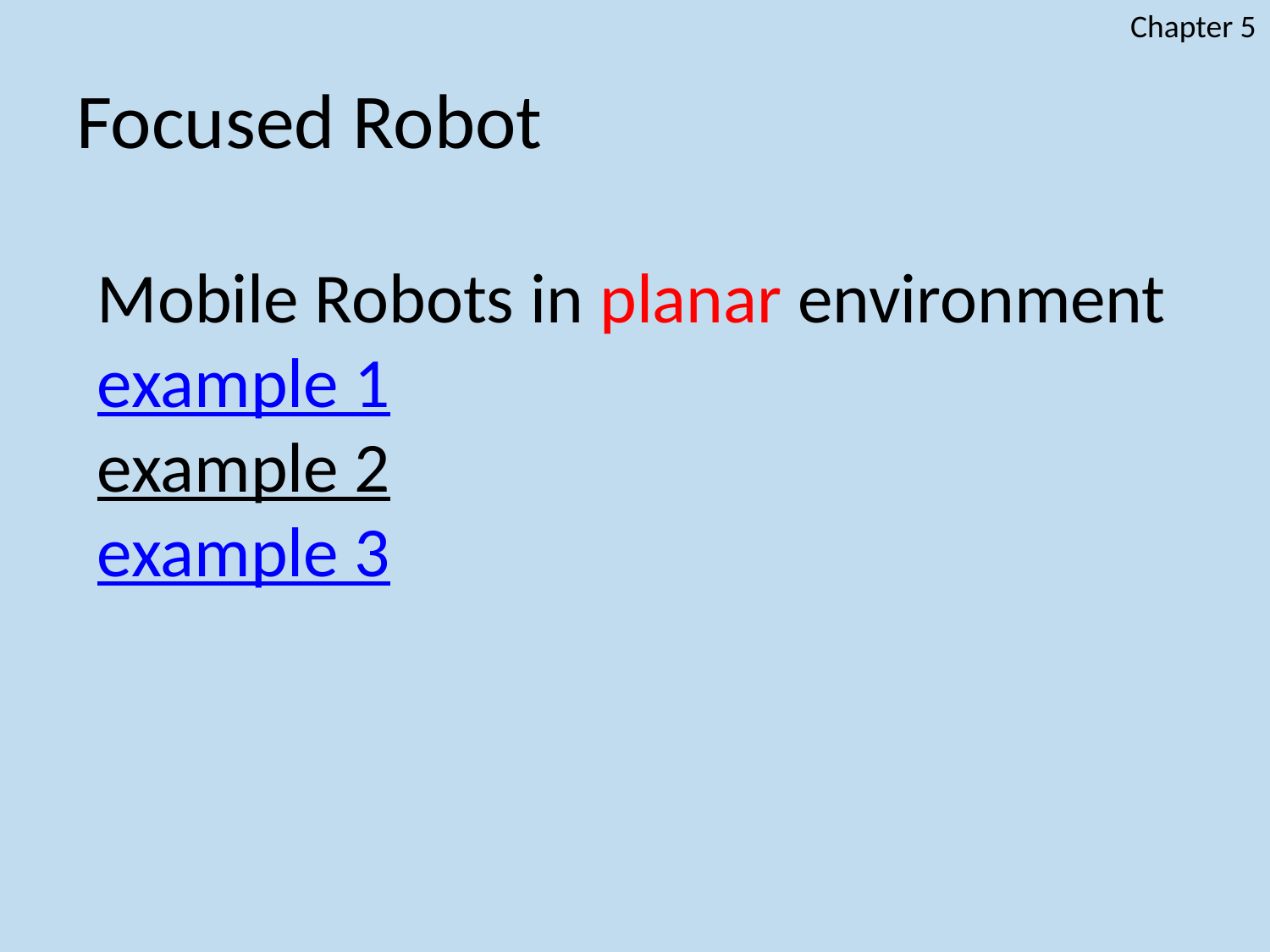

Chapter 5
# Focused Robot
Mobile Robots in planar environment
example 1
example 2
example 3